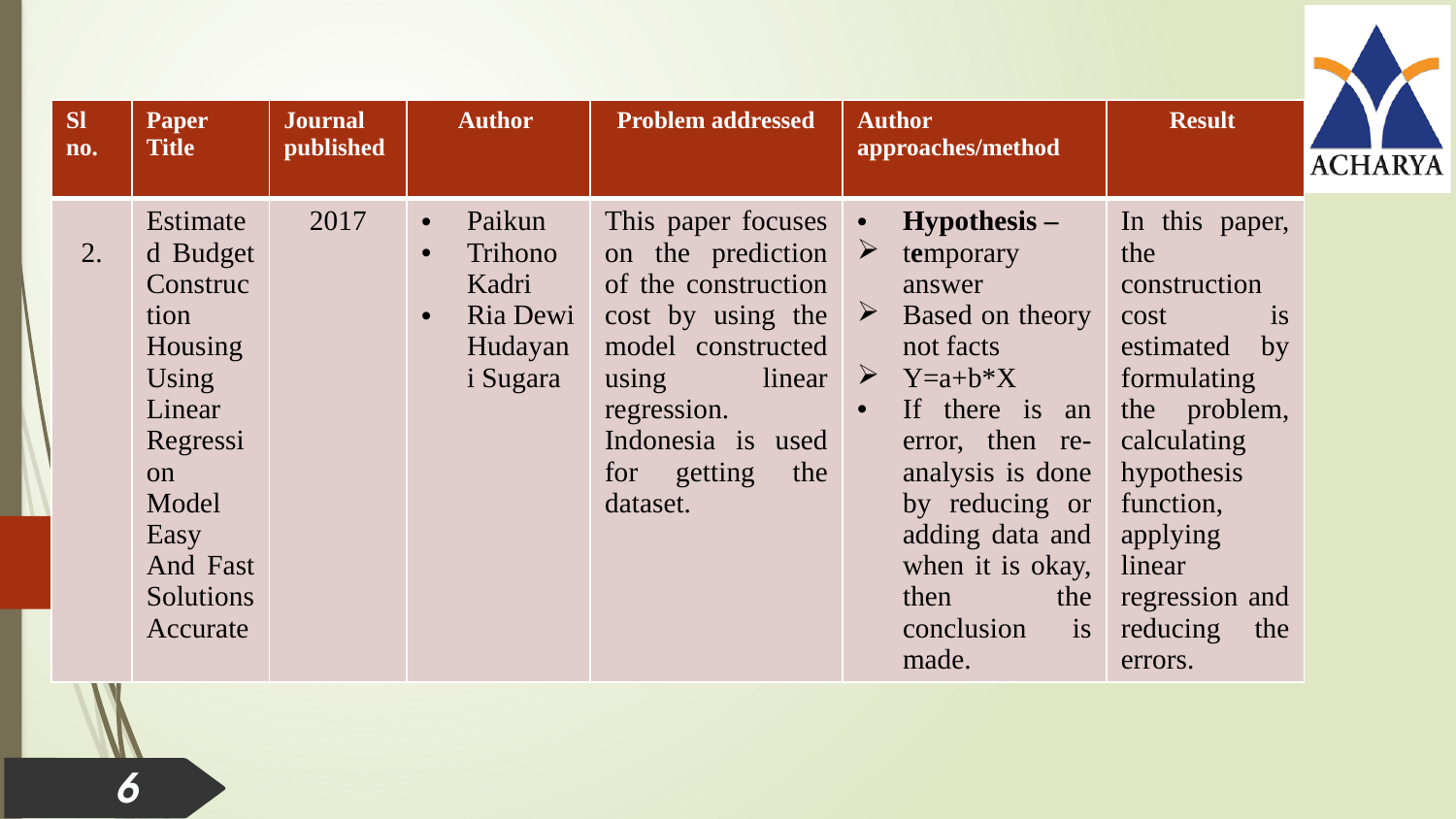

| Sl no. | Paper Title | Journal published | Author | Problem addressed | Author approaches/method | Result |
| --- | --- | --- | --- | --- | --- | --- |
| 2. | Estimated Budget Construction Housing Using Linear Regression Model Easy And Fast Solutions Accurate | 2017 | Paikun Trihono Kadri Ria Dewi Hudayani Sugara | This paper focuses on the prediction of the construction cost by using the model constructed using linear regression. Indonesia is used for getting the dataset. | Hypothesis – temporary answer Based on theory not facts Y=a+b\*X If there is an error, then re-analysis is done by reducing or adding data and when it is okay, then the conclusion is made. | In this paper, the construction cost is estimated by formulating the problem, calculating hypothesis function, applying linear regression and reducing the errors. |
8
6